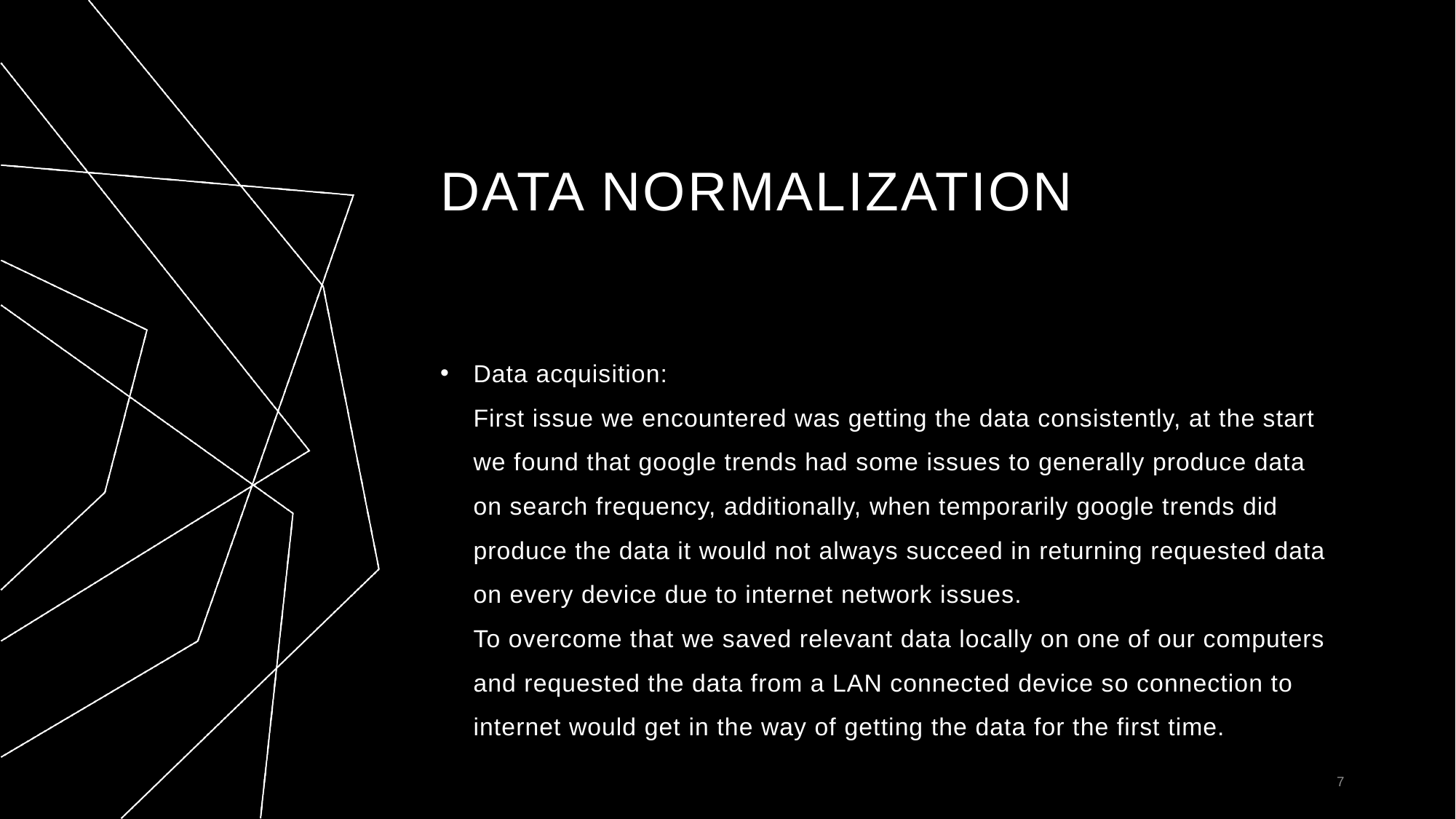

# Data normalization
Data acquisition:
First issue we encountered was getting the data consistently, at the start we found that google trends had some issues to generally produce data on search frequency, additionally, when temporarily google trends did produce the data it would not always succeed in returning requested data on every device due to internet network issues.
To overcome that we saved relevant data locally on one of our computers and requested the data from a LAN connected device so connection to internet would get in the way of getting the data for the first time.
7